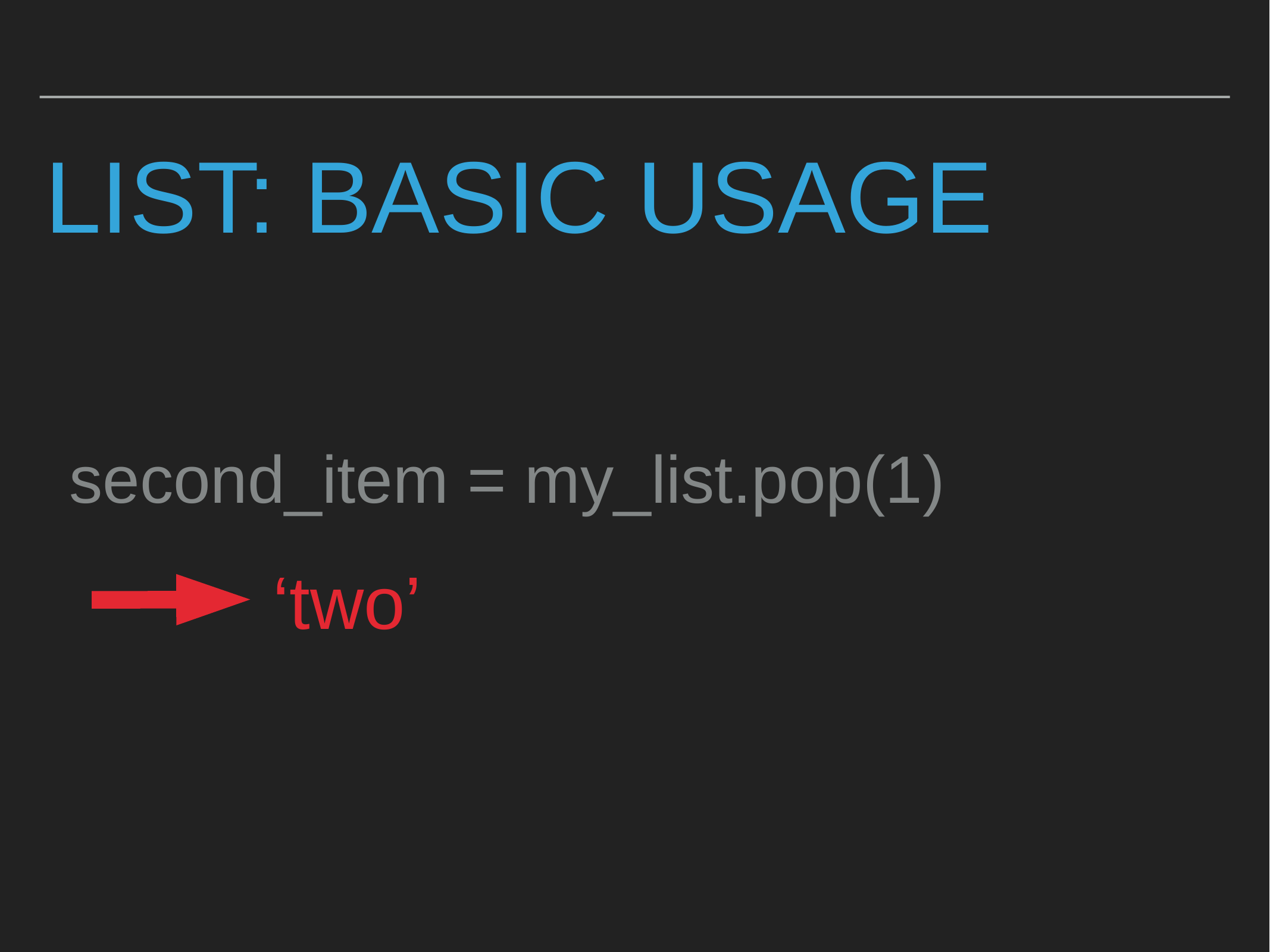

# List: Basic usage
second_item = my_list.pop(1)
‘two’